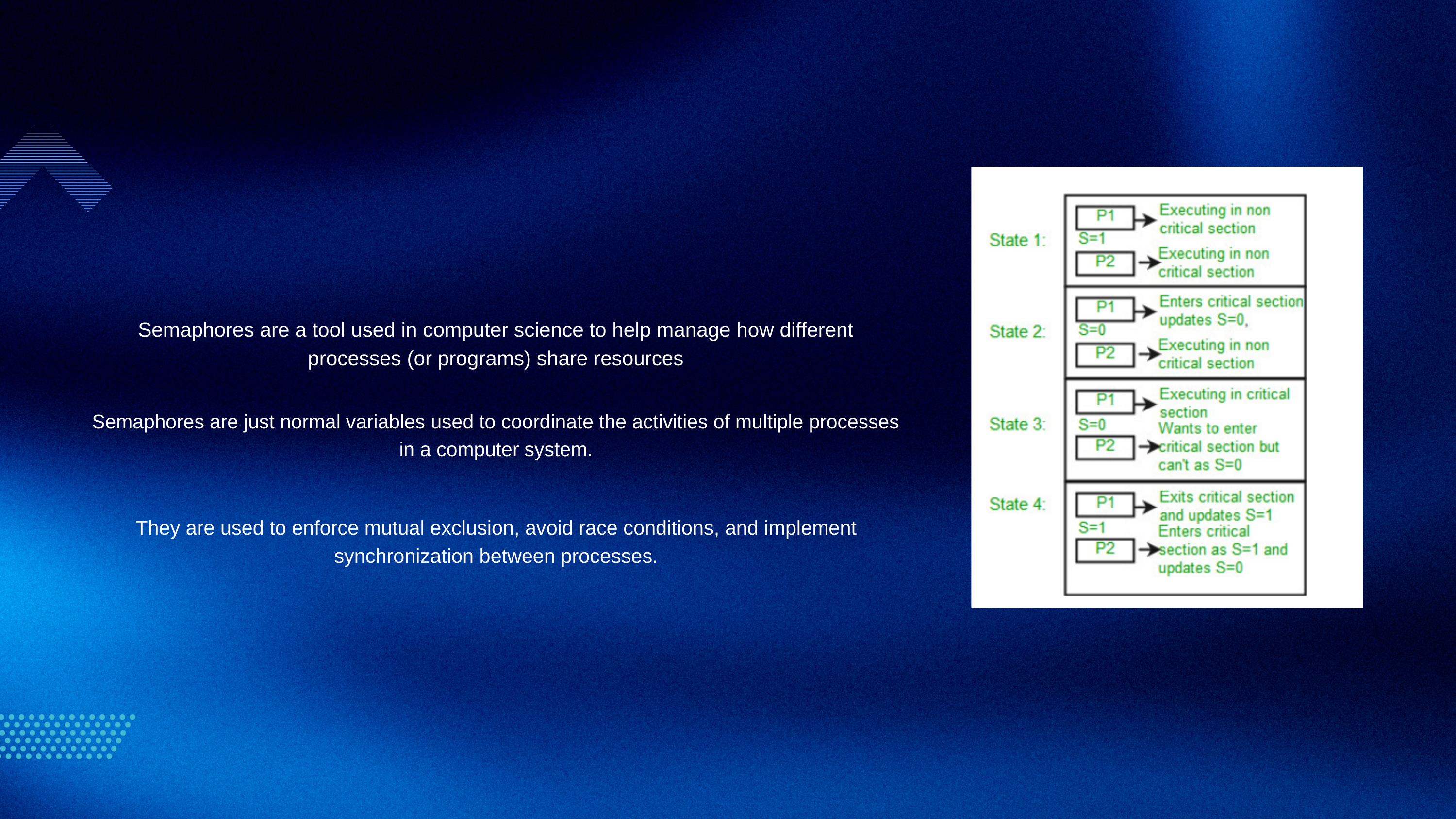

Semaphores are a tool used in computer science to help manage how different processes (or programs) share resources
Semaphores are just normal variables used to coordinate the activities of multiple processes in a computer system.
They are used to enforce mutual exclusion, avoid race conditions, and implement synchronization between processes.